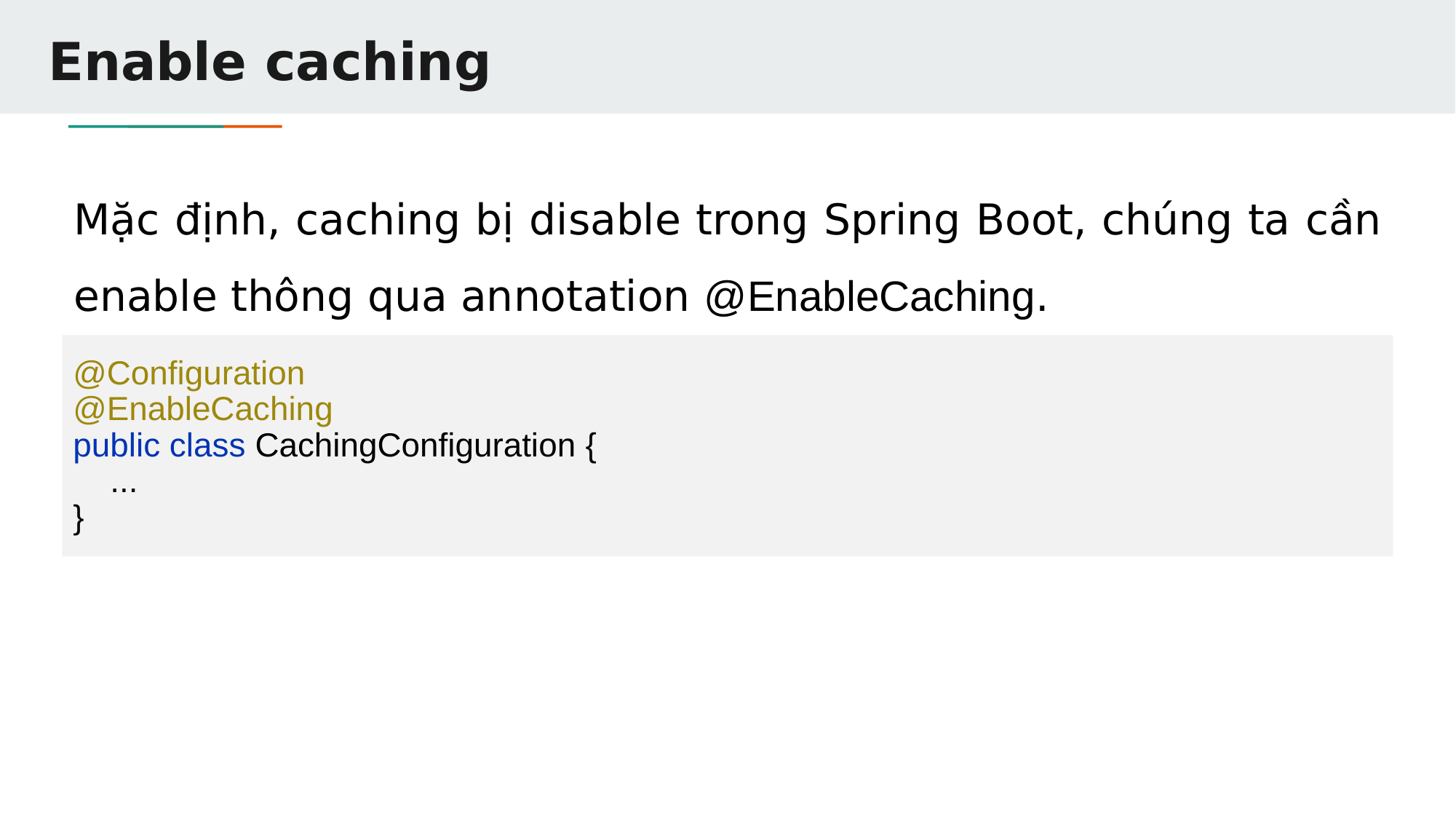

# Enable caching
Mặc định, caching bị disable trong Spring Boot, chúng ta cần enable thông qua annotation @EnableCaching.
@Configuration
@EnableCaching
public class CachingConfiguration {
    ...
}